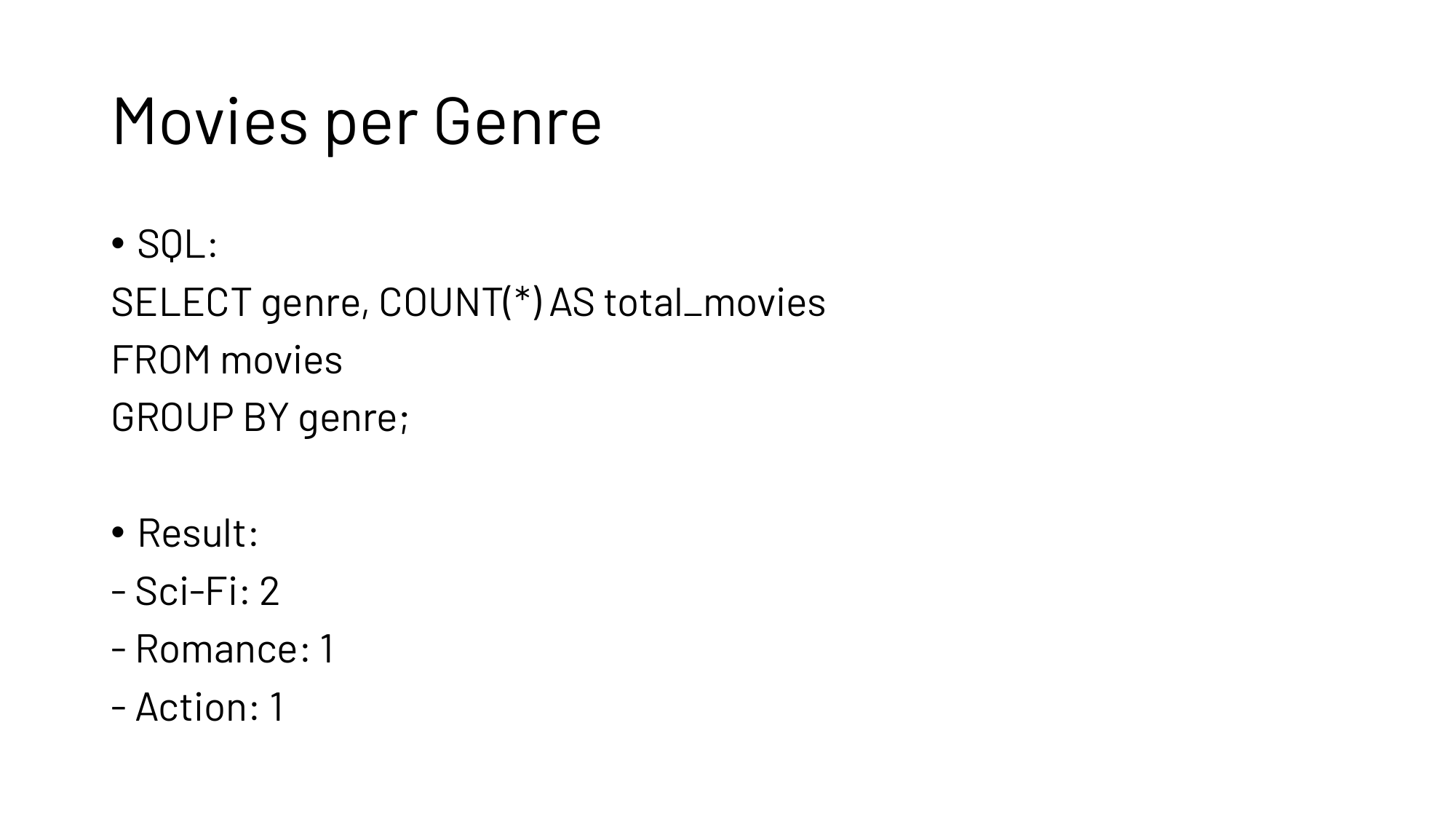

# Movies per Genre
SQL:
SELECT genre, COUNT(*) AS total_movies
FROM movies
GROUP BY genre;

Result:
- Sci-Fi: 2
- Romance: 1
- Action: 1